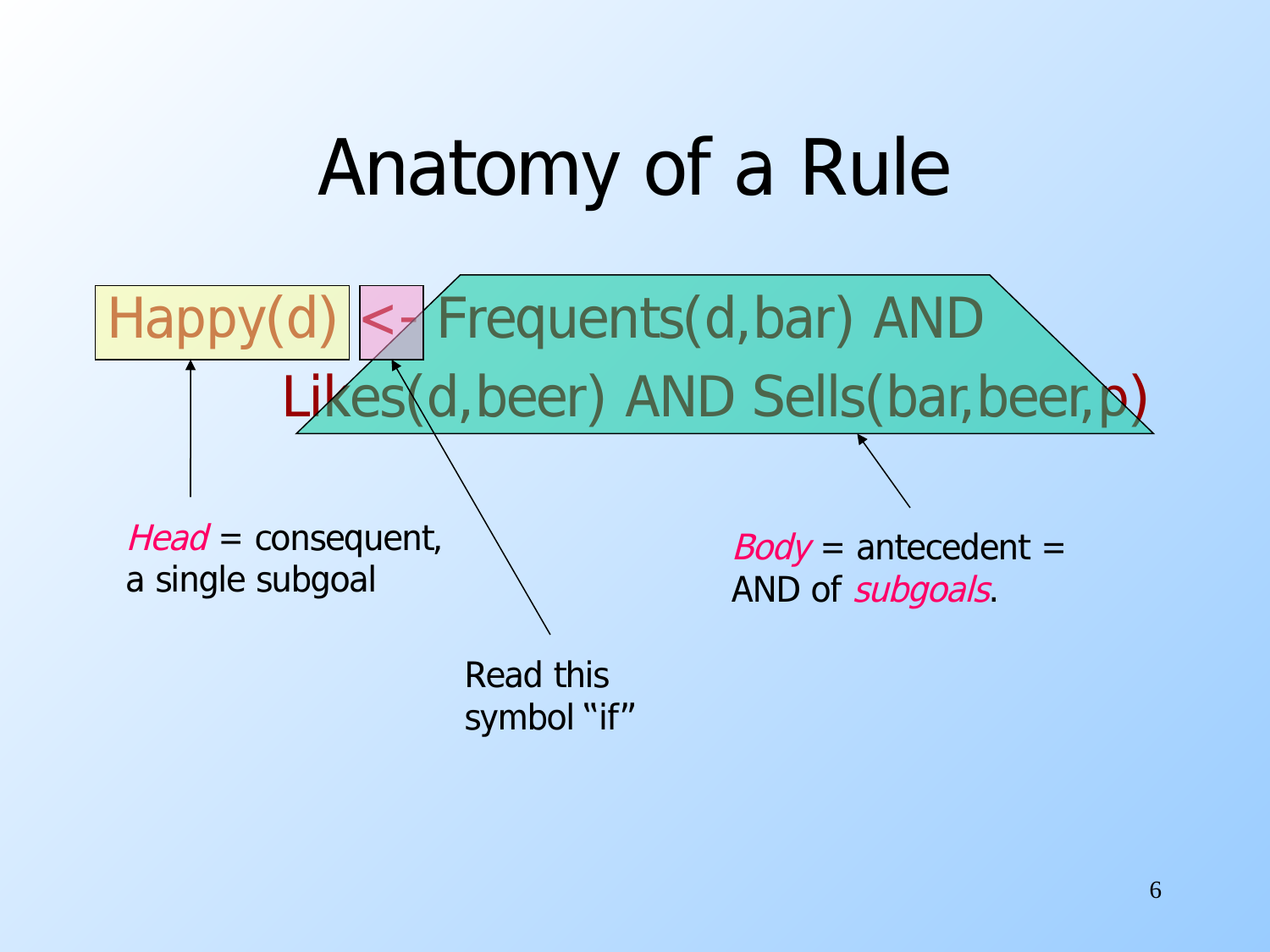

# Anatomy of a Rule
Happy(d) <- Frequents(d,bar) AND
		Likes(d,beer) AND Sells(bar,beer,p)

Body = antecedent =
AND of subgoals.

Head = consequent,
a single subgoal

Read this
symbol “if”
6